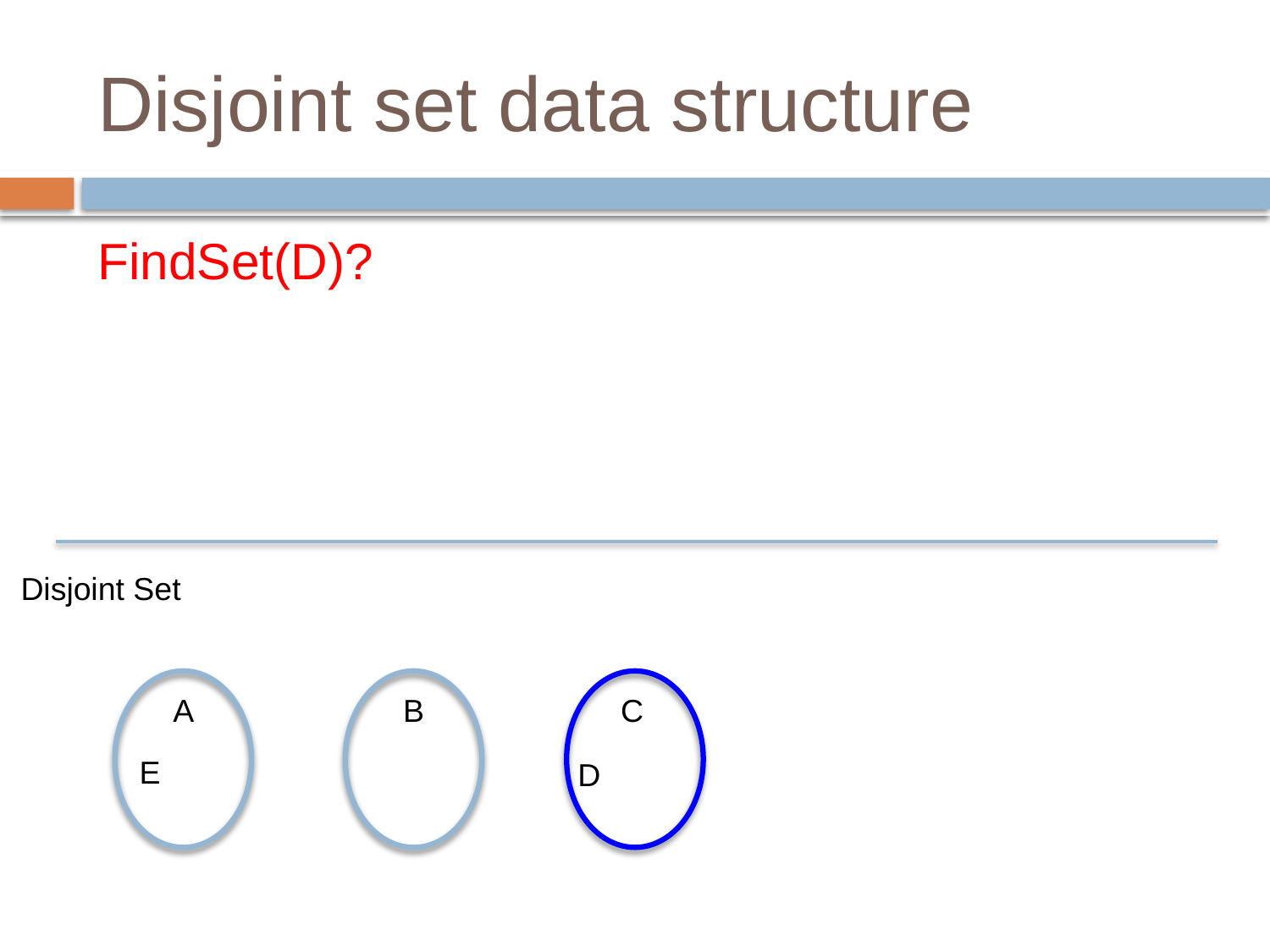

# Disjoint set data structure
FindSet(D)?
Disjoint Set

A
B
C
E
D